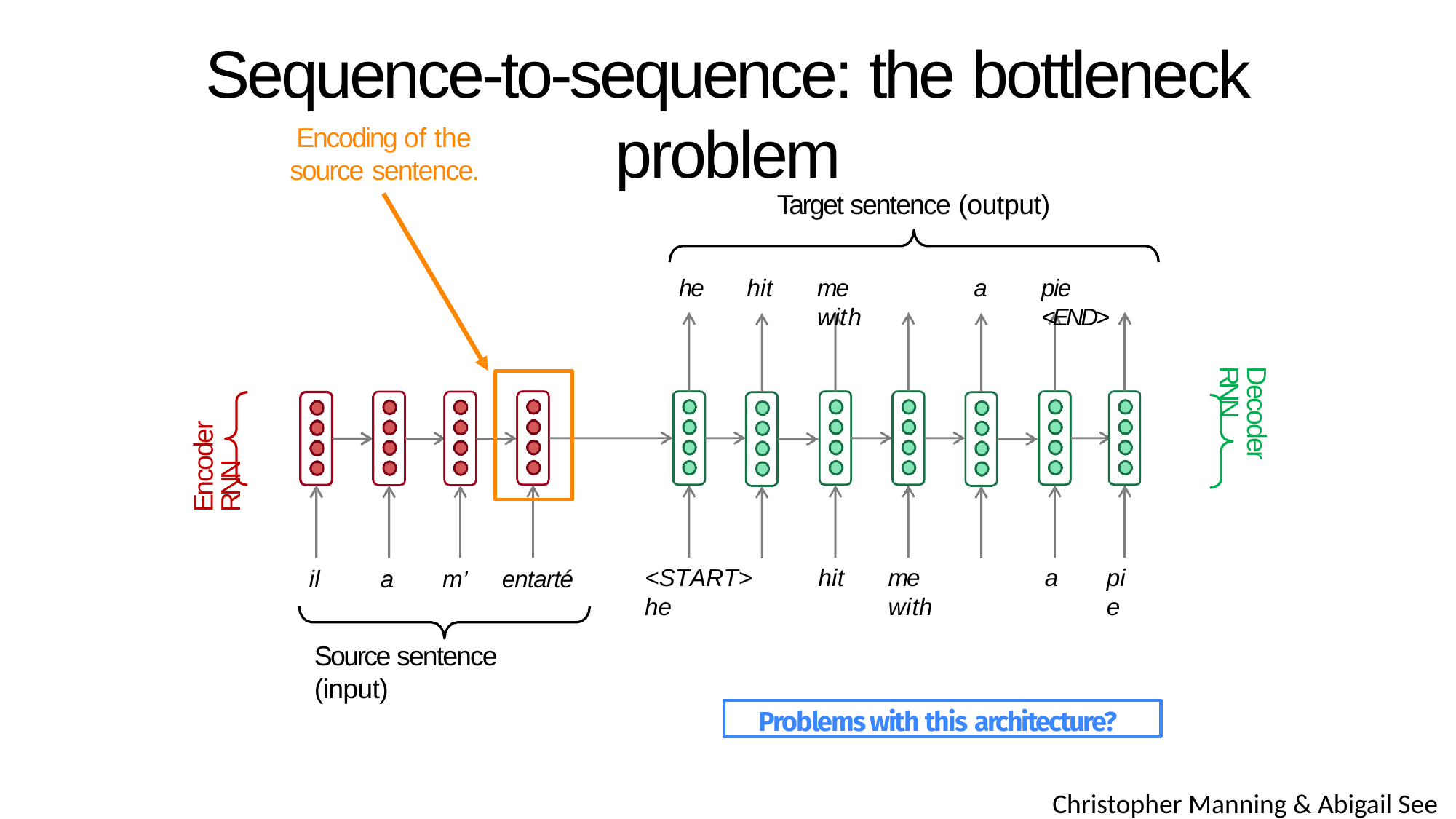

# Sequence-to-sequence: the bottleneck problem
Encoding of the
source sentence.
Target sentence (output)

he
hit
me	with
a
pie	<END>

Encoder RNN
Decoder RNN

<START>	he
hit
me	with
a
pie
il
a
m’	entarté

Source sentence (input)
Problems with this architecture?
Christopher Manning & Abigail See